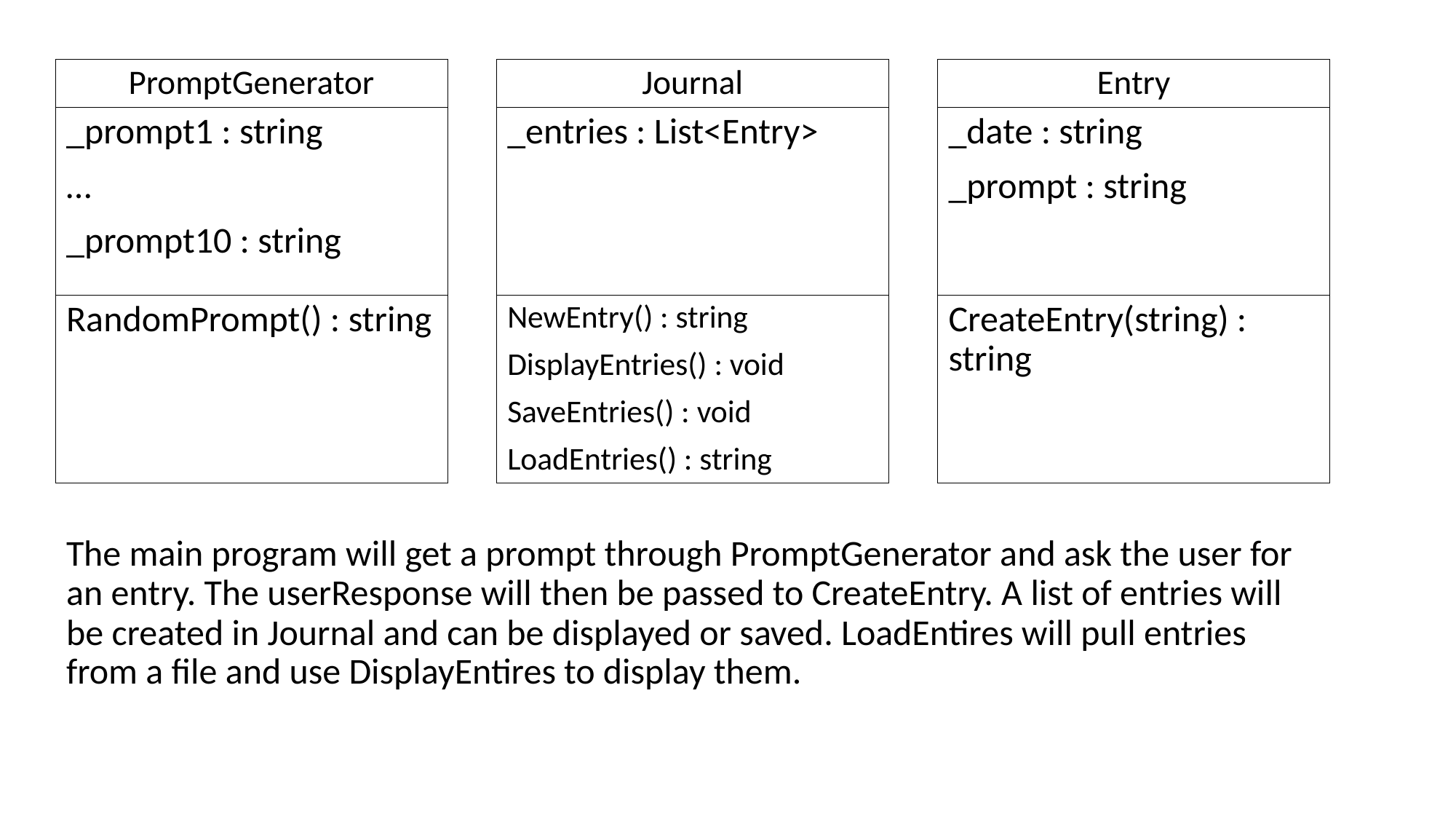

Entry
PromptGenerator
Journal
_date : string
_prompt : string
_entries : List<Entry>
_prompt1 : string
…
_prompt10 : string
CreateEntry(string) : string
RandomPrompt() : string
NewEntry() : string
DisplayEntries() : void
SaveEntries() : void
LoadEntries() : string
The main program will get a prompt through PromptGenerator and ask the user for an entry. The userResponse will then be passed to CreateEntry. A list of entries will be created in Journal and can be displayed or saved. LoadEntires will pull entries from a file and use DisplayEntires to display them.